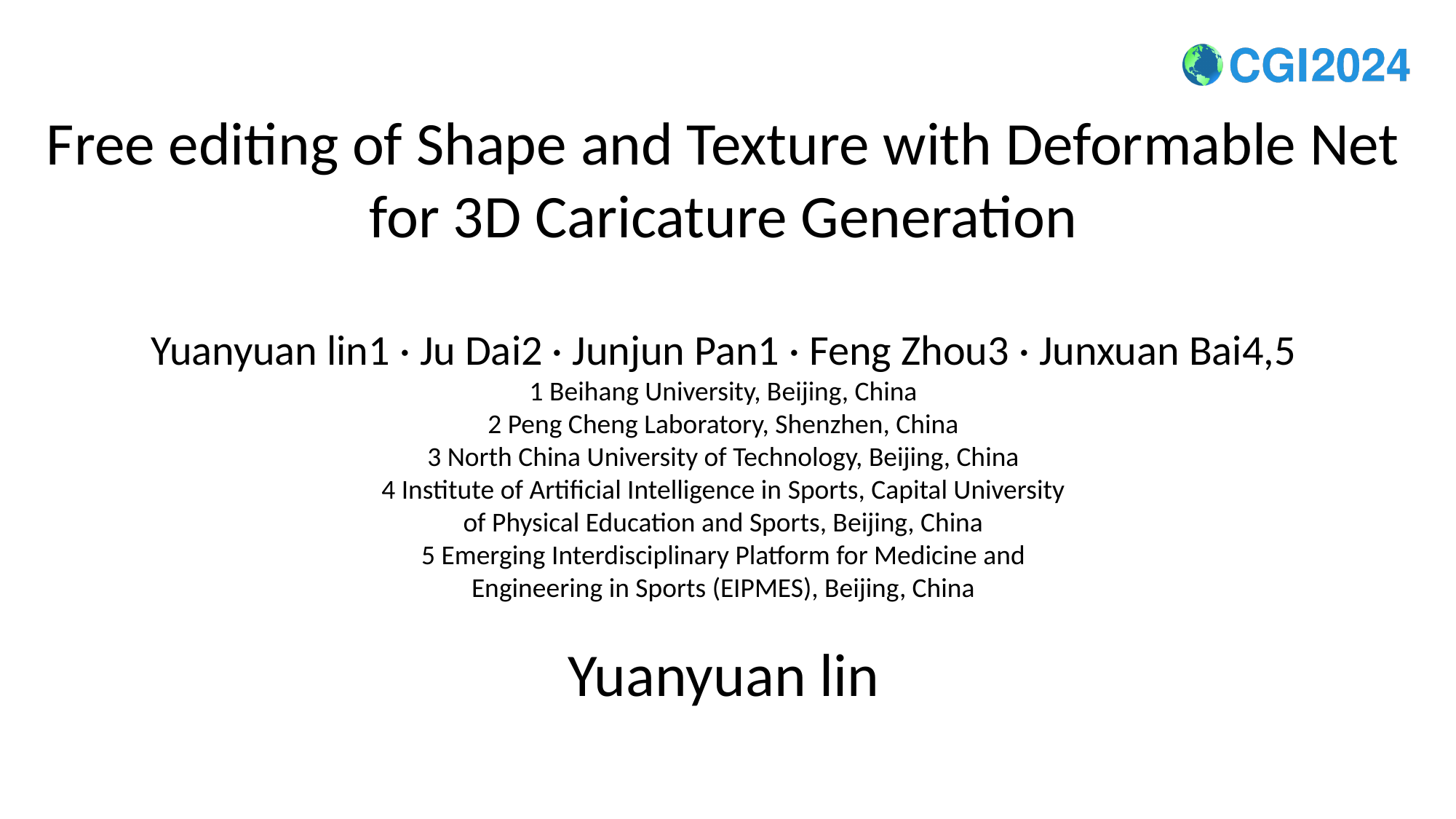

Free editing of Shape and Texture with Deformable Net for 3D Caricature Generation

Yuanyuan lin1 · Ju Dai2 · Junjun Pan1 · Feng Zhou3 · Junxuan Bai4,5
1 Beihang University, Beijing, China
2 Peng Cheng Laboratory, Shenzhen, China
3 North China University of Technology, Beijing, China
4 Institute of Artificial Intelligence in Sports, Capital University
of Physical Education and Sports, Beijing, China
5 Emerging Interdisciplinary Platform for Medicine and
Engineering in Sports (EIPMES), Beijing, China

Yuanyuan lin